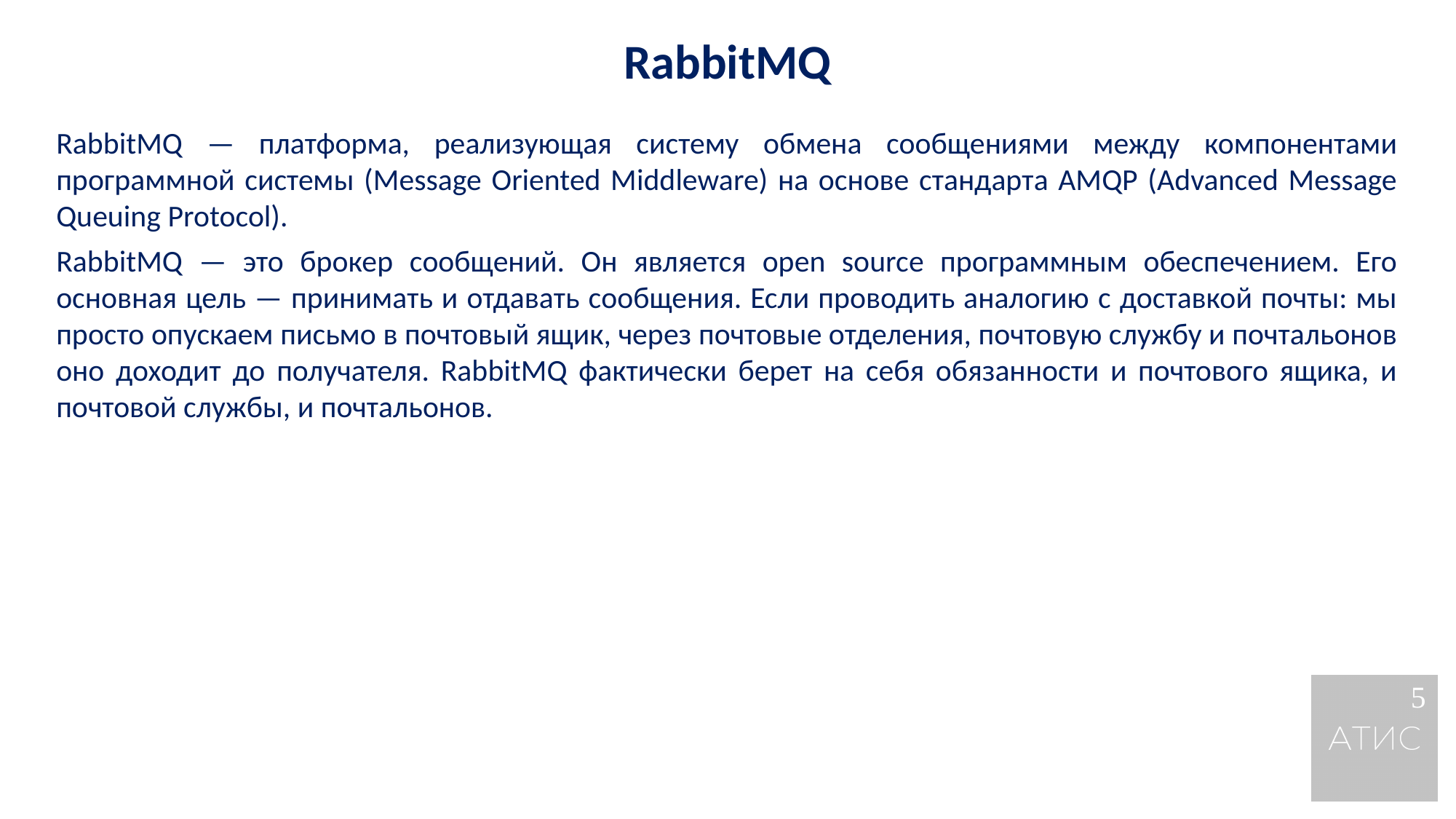

RabbitMQ
RabbitMQ — платформа, реализующая систему обмена сообщениями между компонентами программной системы (Message Oriented Middleware) на основе стандарта AMQP (Advanced Message Queuing Protocol).
RabbitMQ — это брокер сообщений. Он является open source программным обеспечением. Его основная цель — принимать и отдавать сообщения. Если проводить аналогию с доставкой почты: мы просто опускаем письмо в почтовый ящик, через почтовые отделения, почтовую службу и почтальонов оно доходит до получателя. RabbitMQ фактически берет на себя обязанности и почтового ящика, и почтовой службы, и почтальонов.